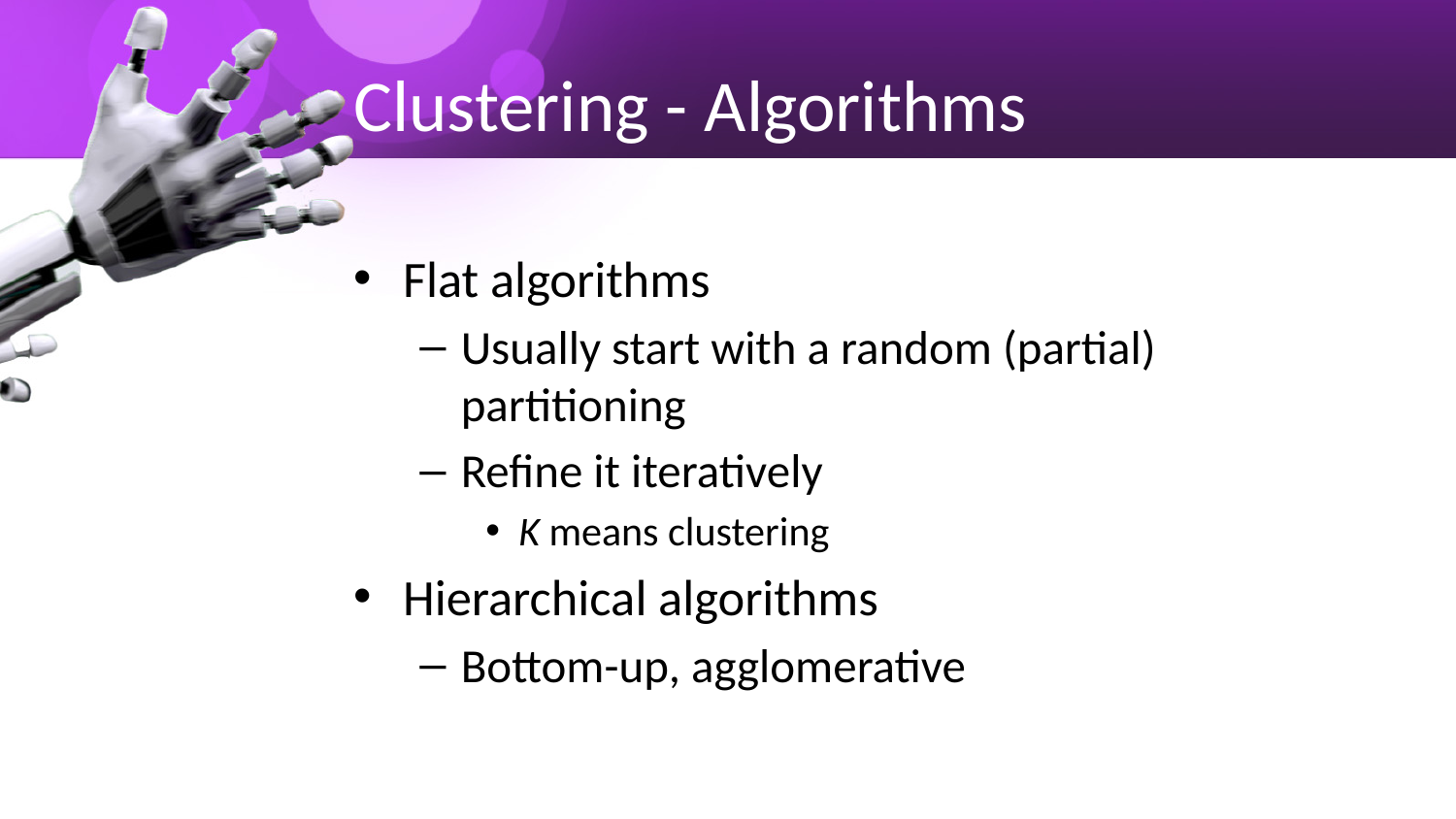

# Clustering - Algorithms
Flat algorithms
Usually start with a random (partial) partitioning
Refine it iteratively
K means clustering
Hierarchical algorithms
Bottom-up, agglomerative